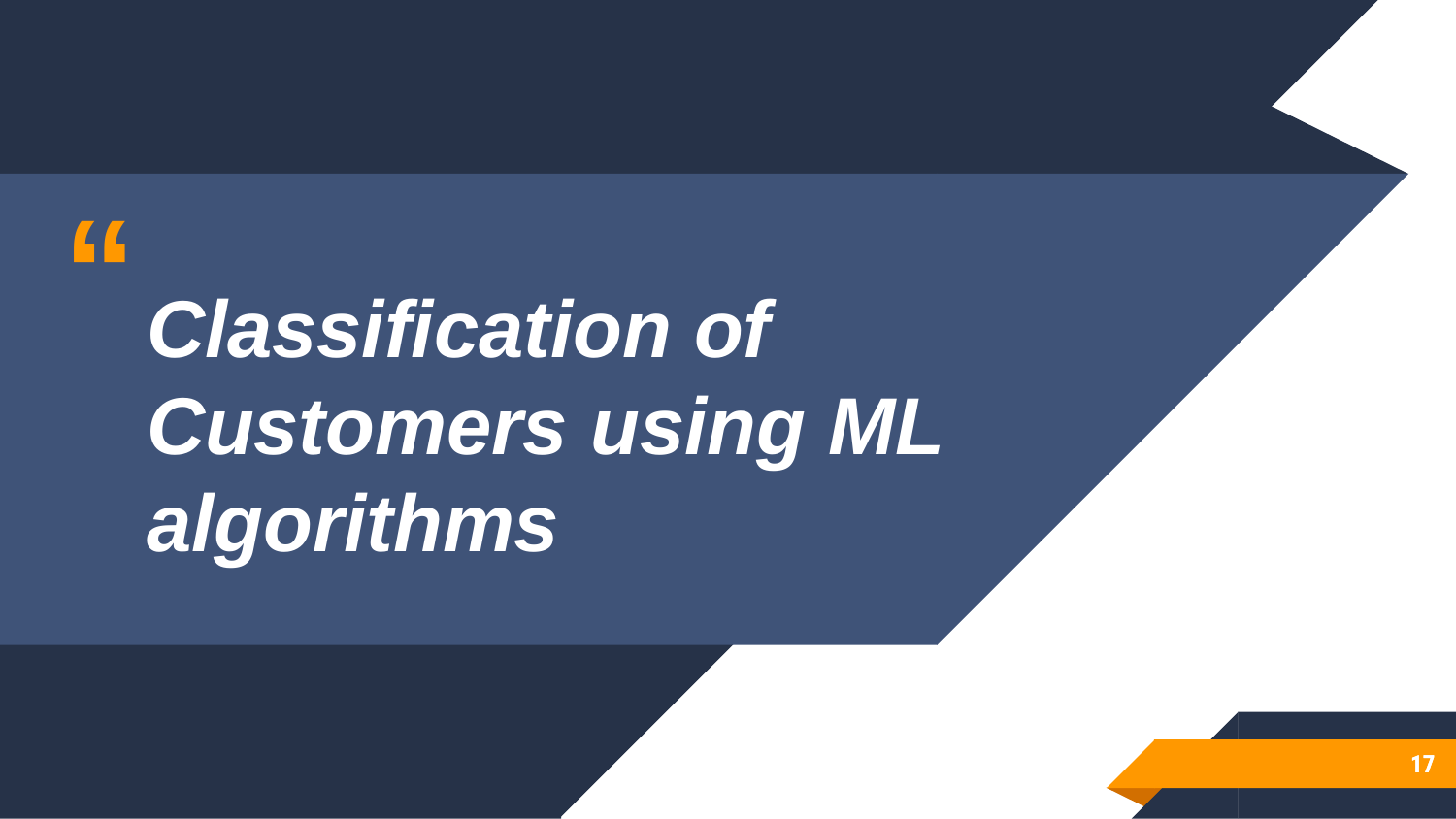

Classification of Customers using ML algorithms
17
17